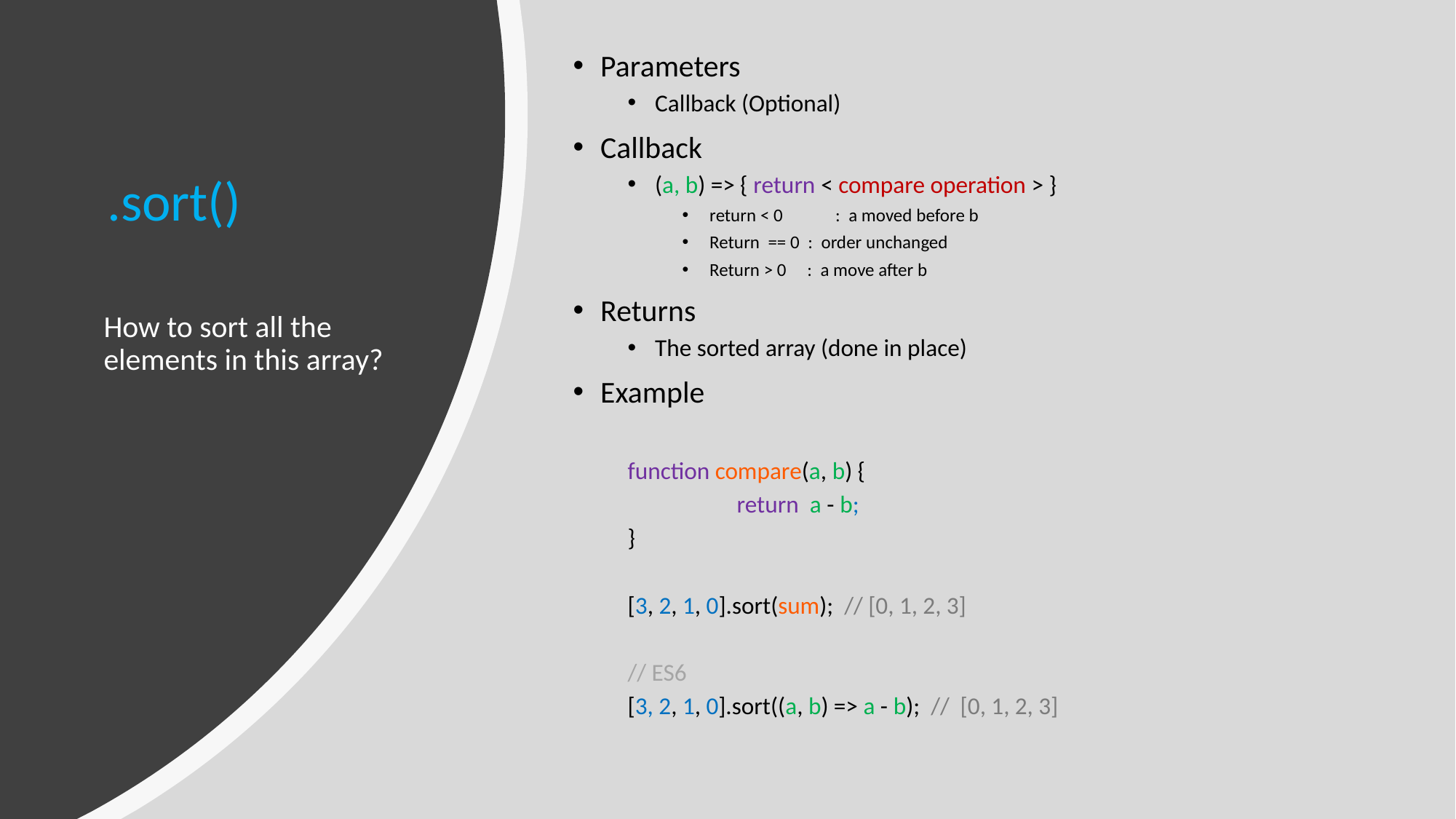

Parameters
Callback (Optional)
Callback
(a, b) => { return < compare operation > }
return < 0 	    :  a moved before b
Return  == 0  :  order unchanged
Return > 0     :  a move after b
Returns
The sorted array (done in place)
Example

function compare(a, b) {
	return  a - b;
}

[3, 2, 1, 0].sort(sum);  // [0, 1, 2, 3]

// ES6
[3, 2, 1, 0].sort((a, b) => a - b);  //  [0, 1, 2, 3]

# .sort()
How to sort all the elements in this array?